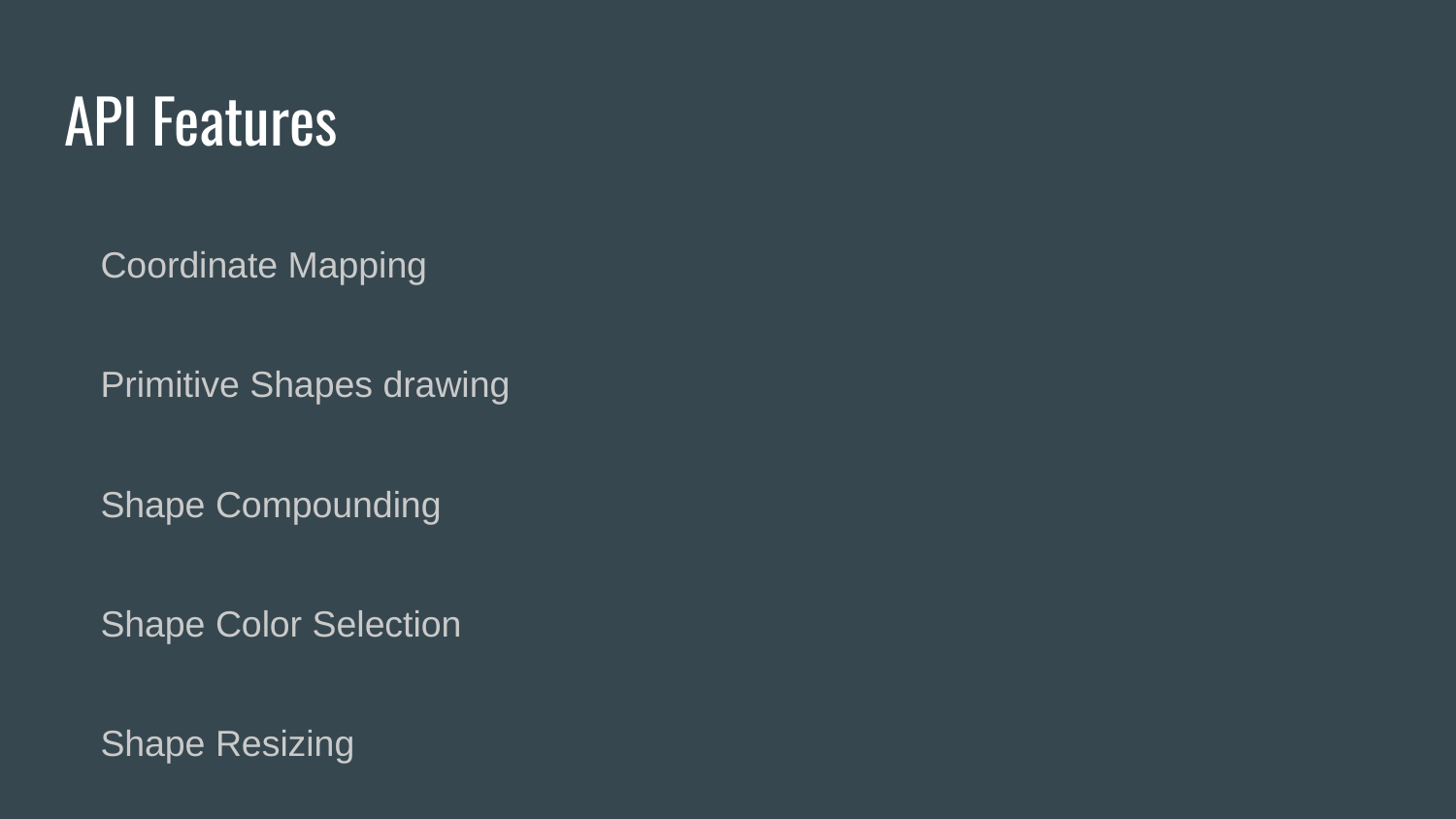

# API Features
Coordinate Mapping
Primitive Shapes drawing
Shape Compounding
Shape Color Selection
Shape Resizing
Automatic OpenGL Context Creation